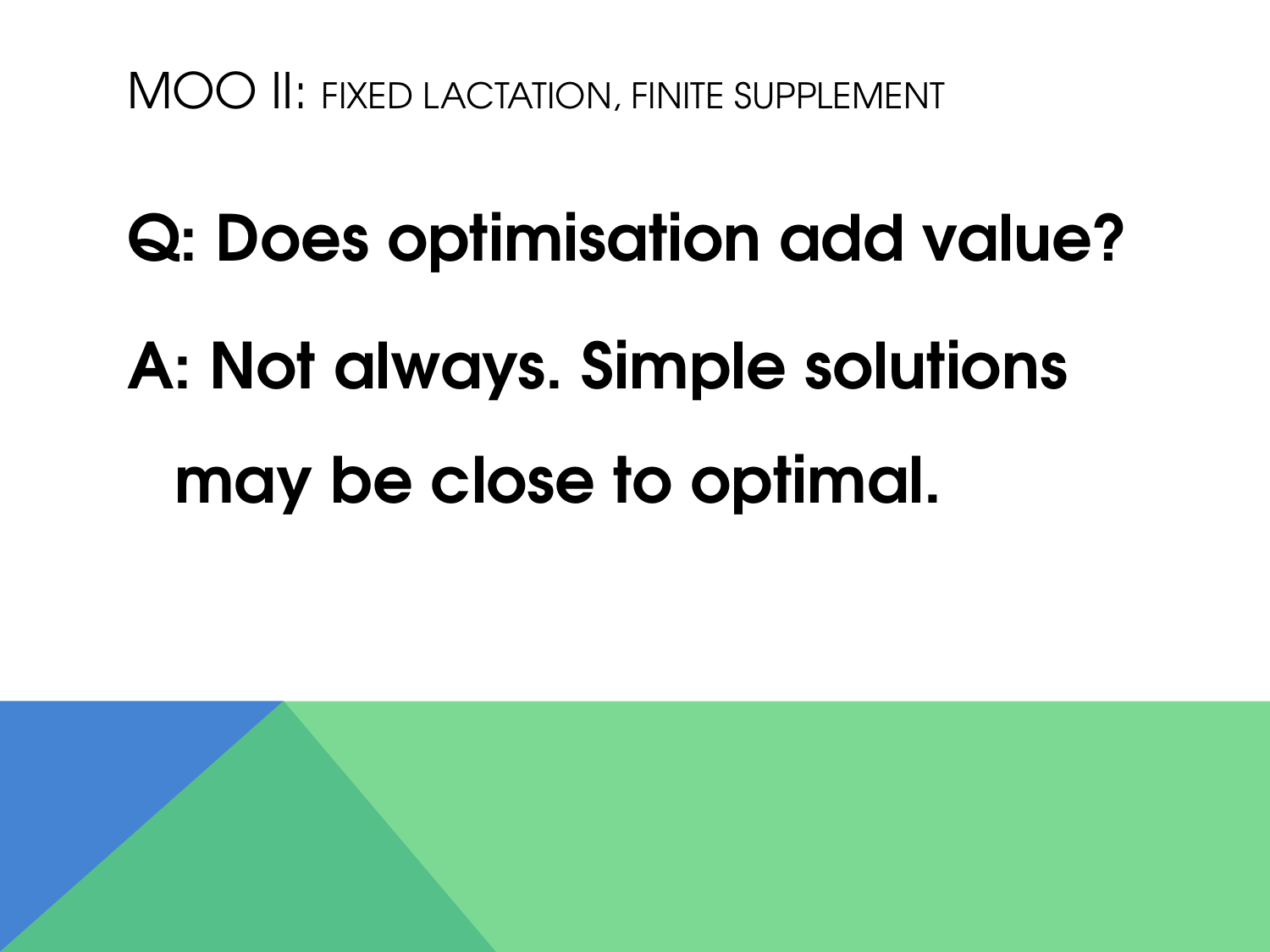

# MoO II: Fixed Lactation, Finite Supplement
Q: Does optimisation add value?
A: Not always. Simple solutions may be close to optimal.